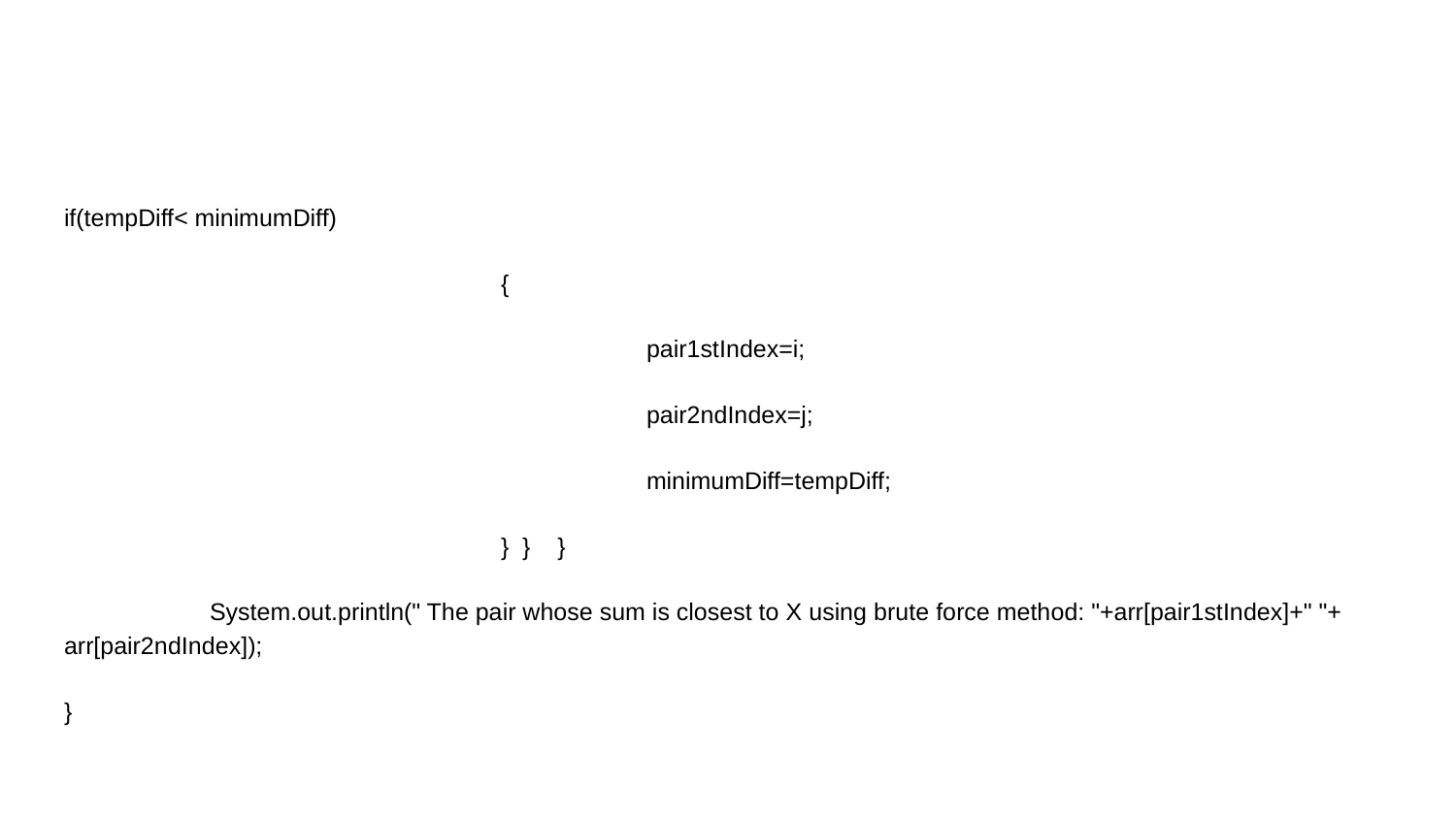

#
if(tempDiff< minimumDiff)
			{
				pair1stIndex=i;
				pair2ndIndex=j;
				minimumDiff=tempDiff;
			}  }    }
	System.out.println(" The pair whose sum is closest to X using brute force method: "+arr[pair1stIndex]+" "+ arr[pair2ndIndex]);
}